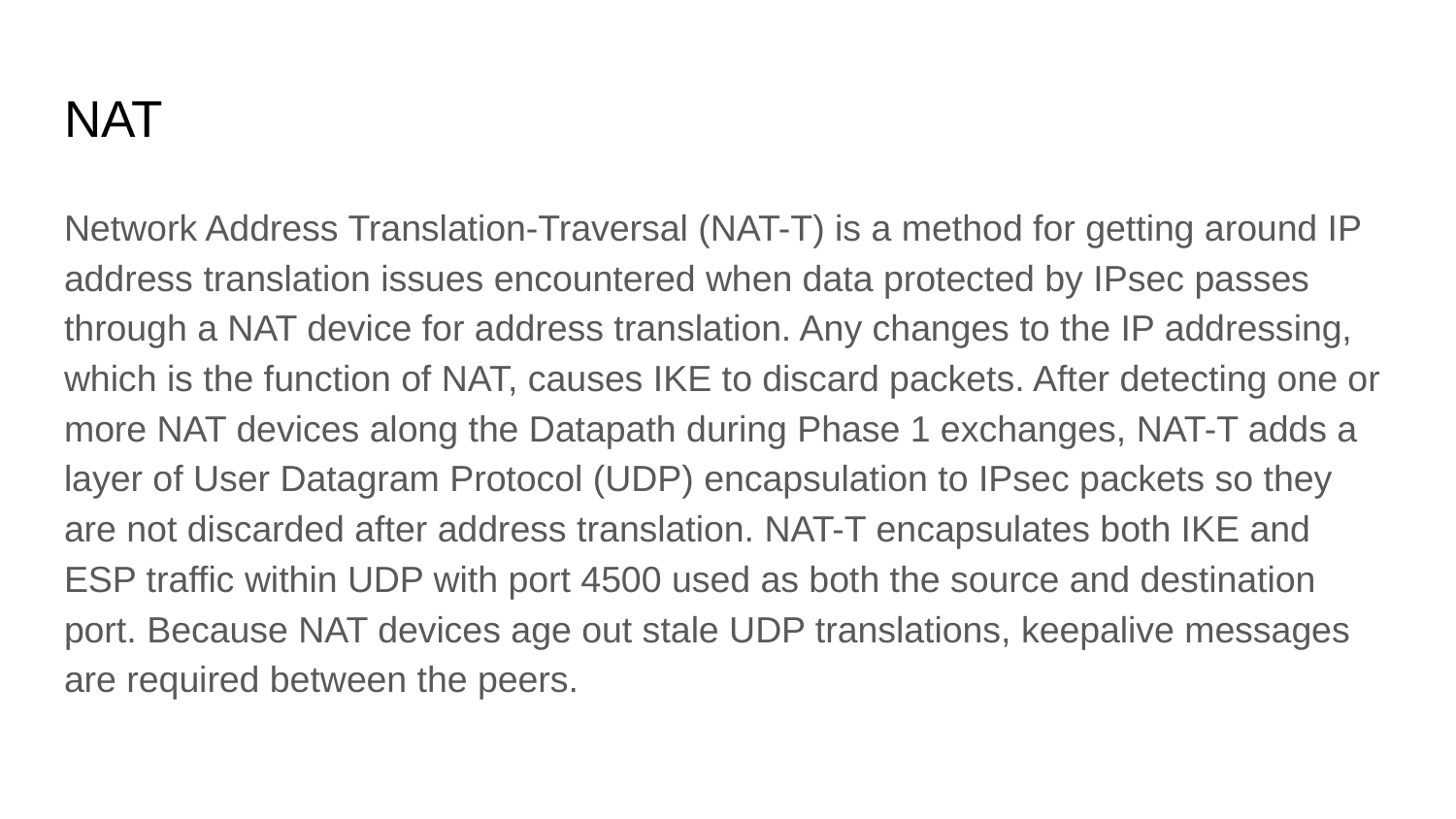

# NAT
Network Address Translation-Traversal (NAT-T) is a method for getting around IP address translation issues encountered when data protected by IPsec passes through a NAT device for address translation. Any changes to the IP addressing, which is the function of NAT, causes IKE to discard packets. After detecting one or more NAT devices along the Datapath during Phase 1 exchanges, NAT-T adds a layer of User Datagram Protocol (UDP) encapsulation to IPsec packets so they are not discarded after address translation. NAT-T encapsulates both IKE and ESP traffic within UDP with port 4500 used as both the source and destination port. Because NAT devices age out stale UDP translations, keepalive messages are required between the peers.